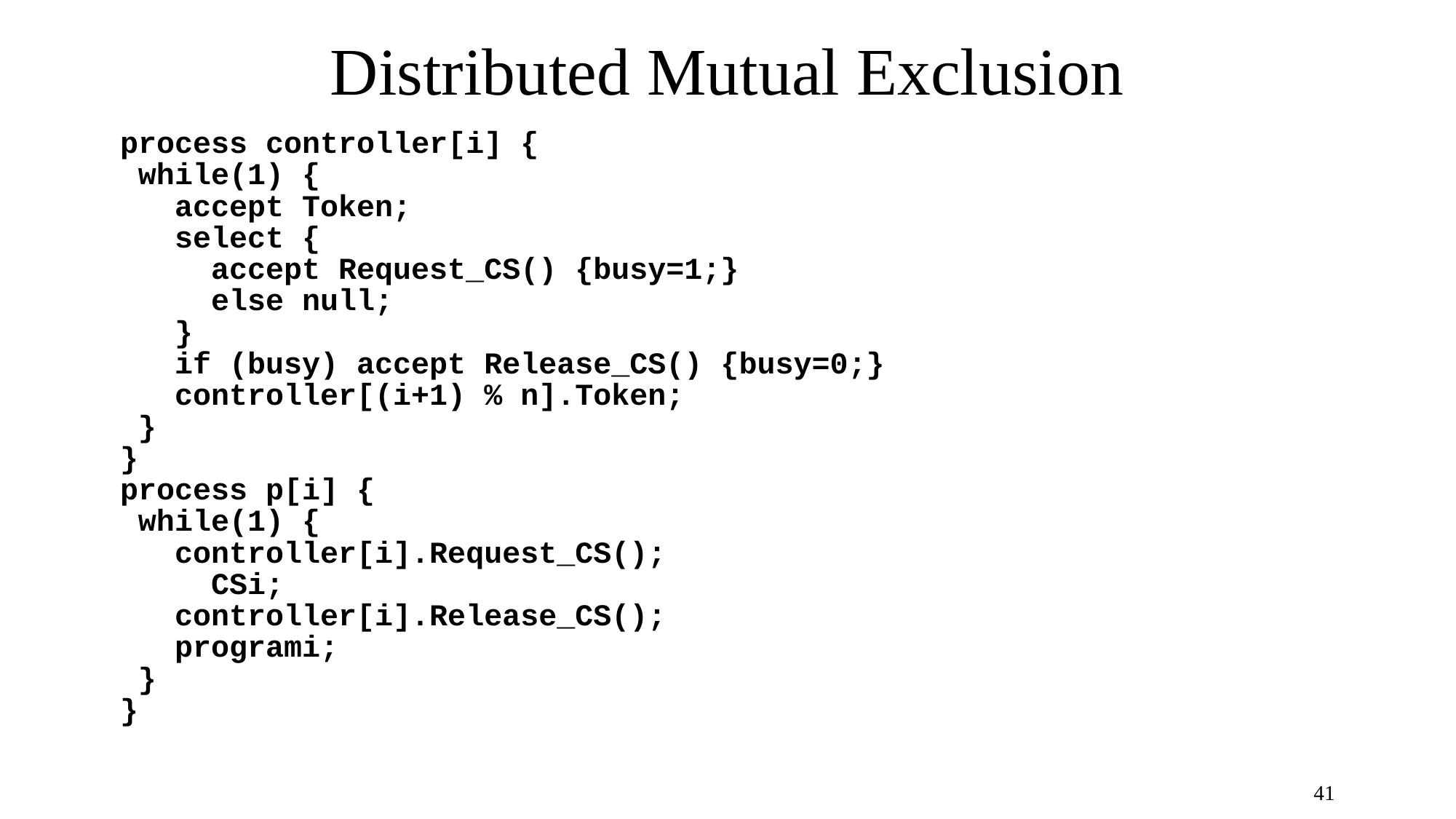

# Distributed Mutual Exclusion
process controller[i] {
 while(1) {
   accept Token;
   select {
     accept Request_CS() {busy=1;}
     else null;
   }
   if (busy) accept Release_CS() {busy=0;}
   controller[(i+1) % n].Token;
 }
}
process p[i] {
 while(1) {
   controller[i].Request_CS();
     CSi;
   controller[i].Release_CS();
   programi;
 }
}
41